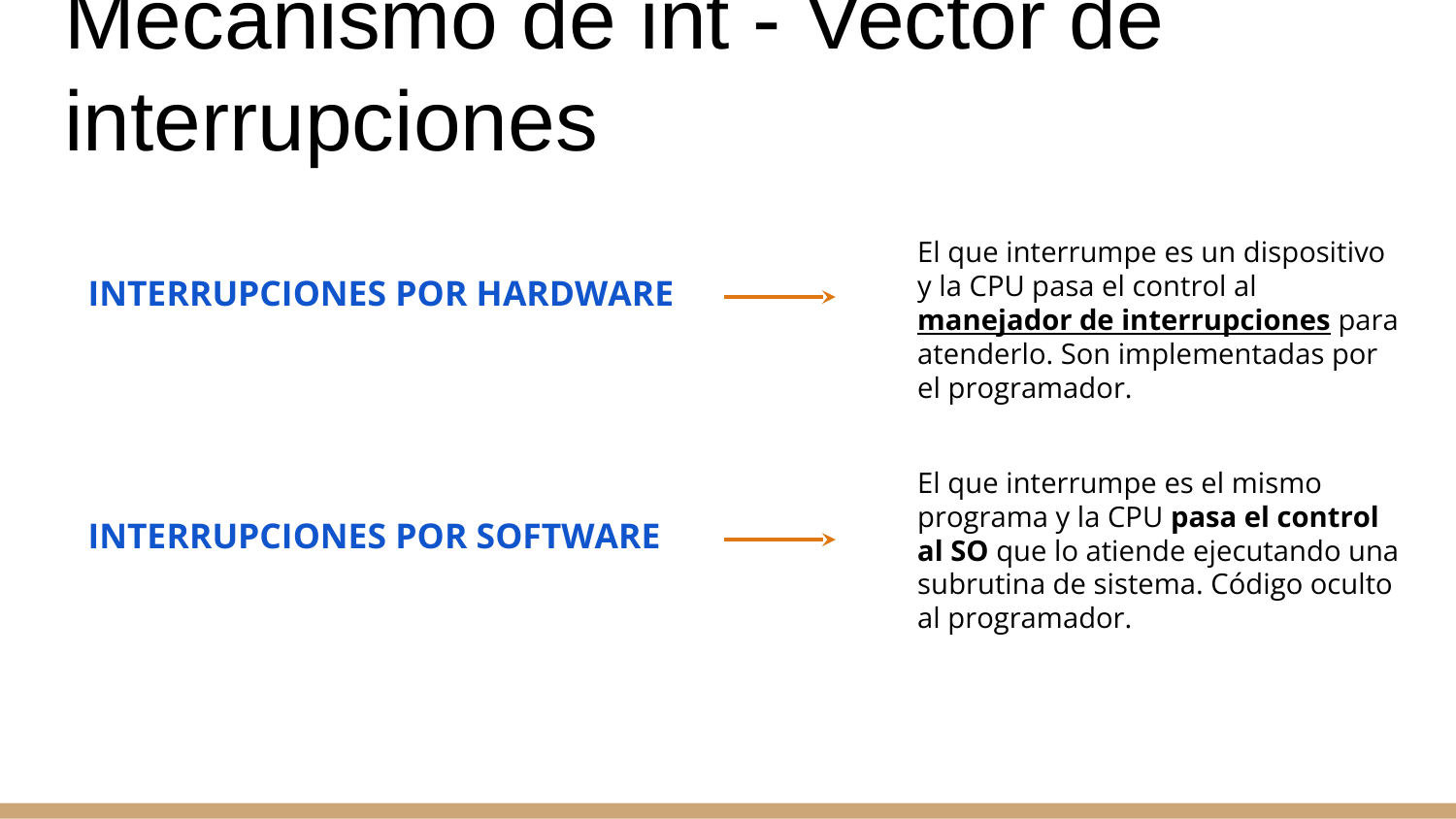

# Mecanismo de int - Vector de interrupciones
El que interrumpe es un dispositivo y la CPU pasa el control al manejador de interrupciones para atenderlo. Son implementadas por el programador.
INTERRUPCIONES POR HARDWARE
El que interrumpe es el mismo programa y la CPU pasa el control al SO que lo atiende ejecutando una subrutina de sistema. Código oculto al programador.
INTERRUPCIONES POR SOFTWARE